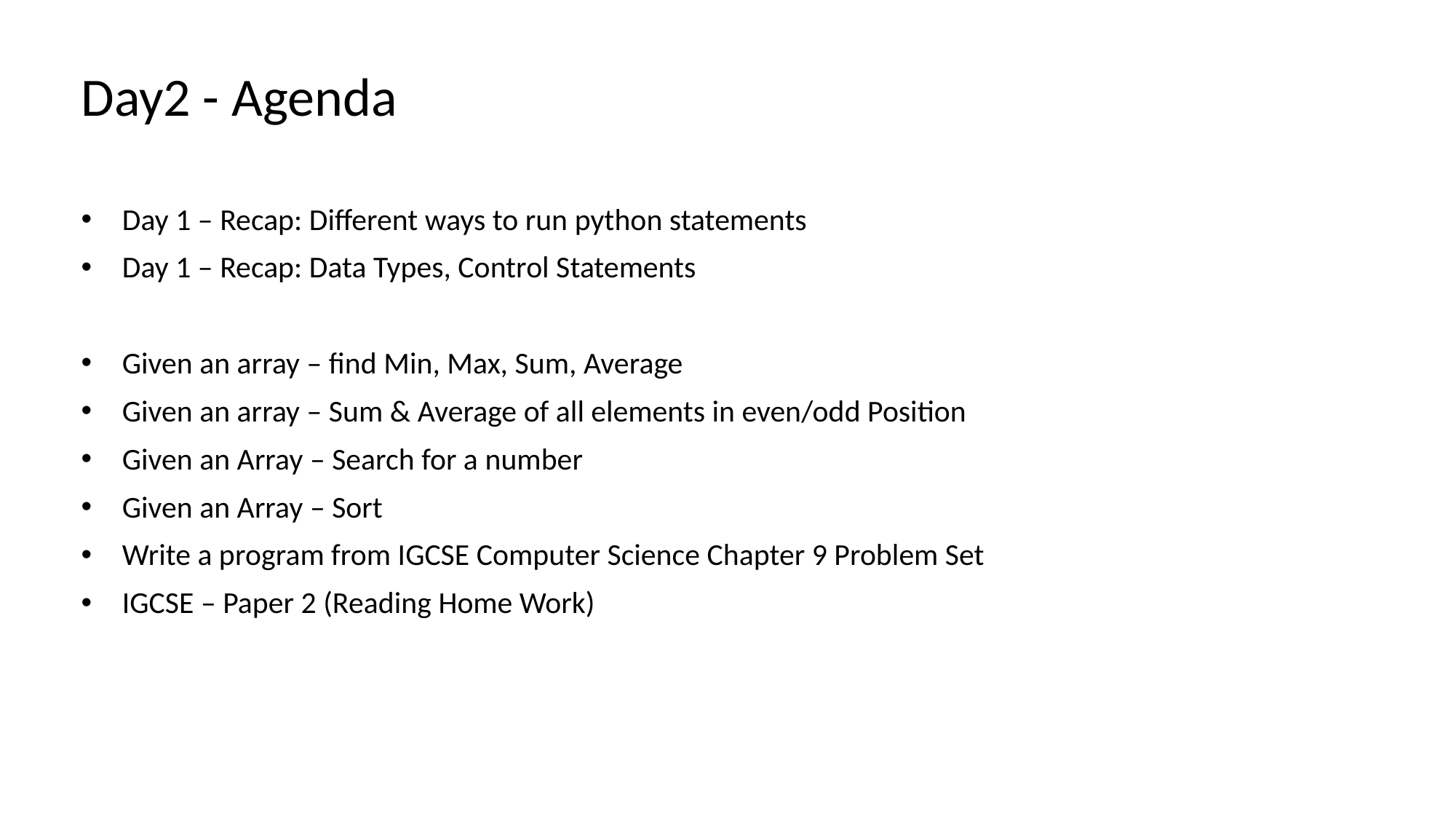

# Day2 - Agenda
Day 1 – Recap: Different ways to run python statements
Day 1 – Recap: Data Types, Control Statements

Given an array – find Min, Max, Sum, Average
Given an array – Sum & Average of all elements in even/odd Position
Given an Array – Search for a number
Given an Array – Sort
Write a program from IGCSE Computer Science Chapter 9 Problem Set
IGCSE – Paper 2 (Reading Home Work)